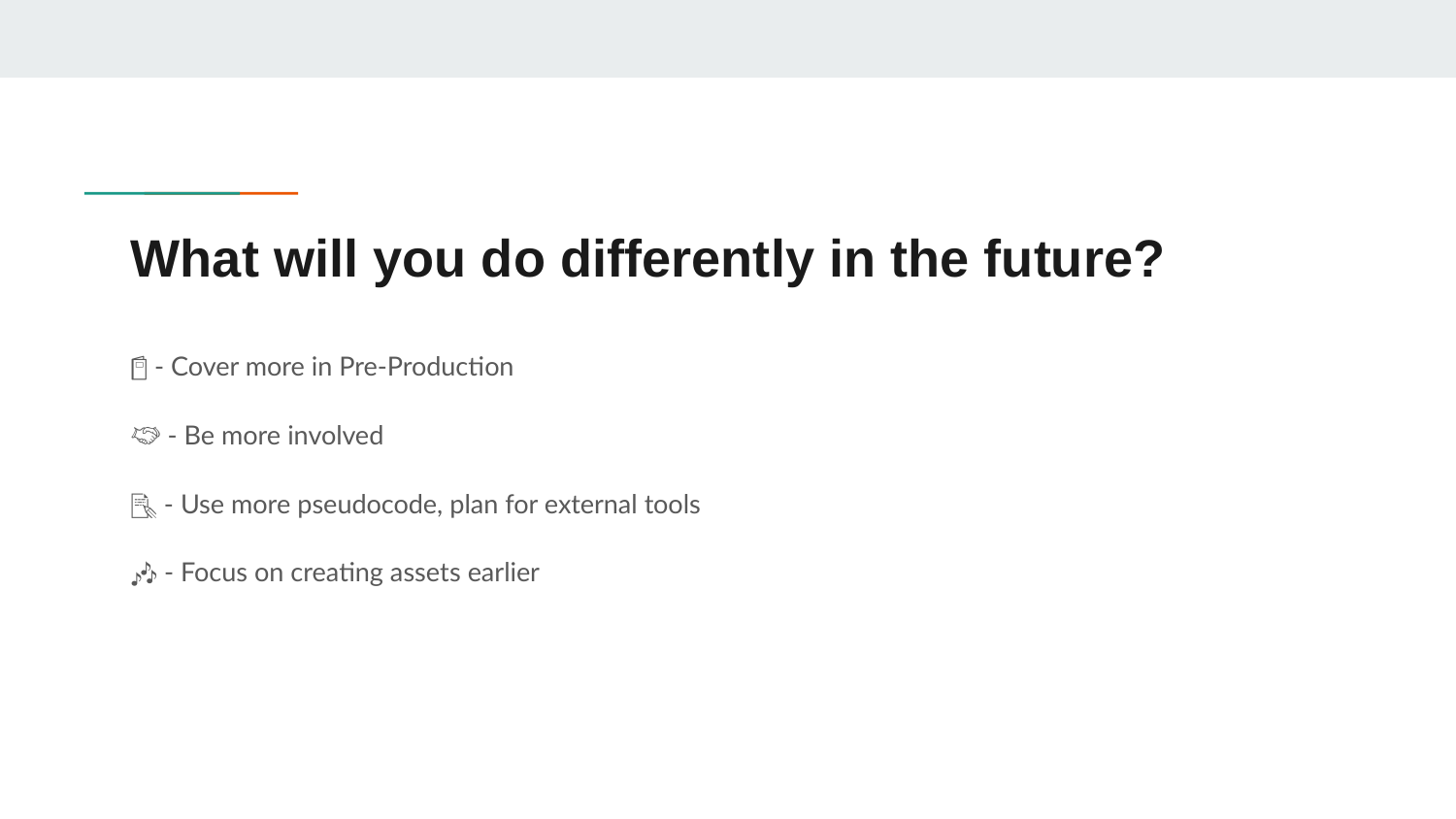

# What will you do differently in the future?
📓 - Cover more in Pre-Production
🤝 - Be more involved
📝 - Use more pseudocode, plan for external tools
🎶 - Focus on creating assets earlier